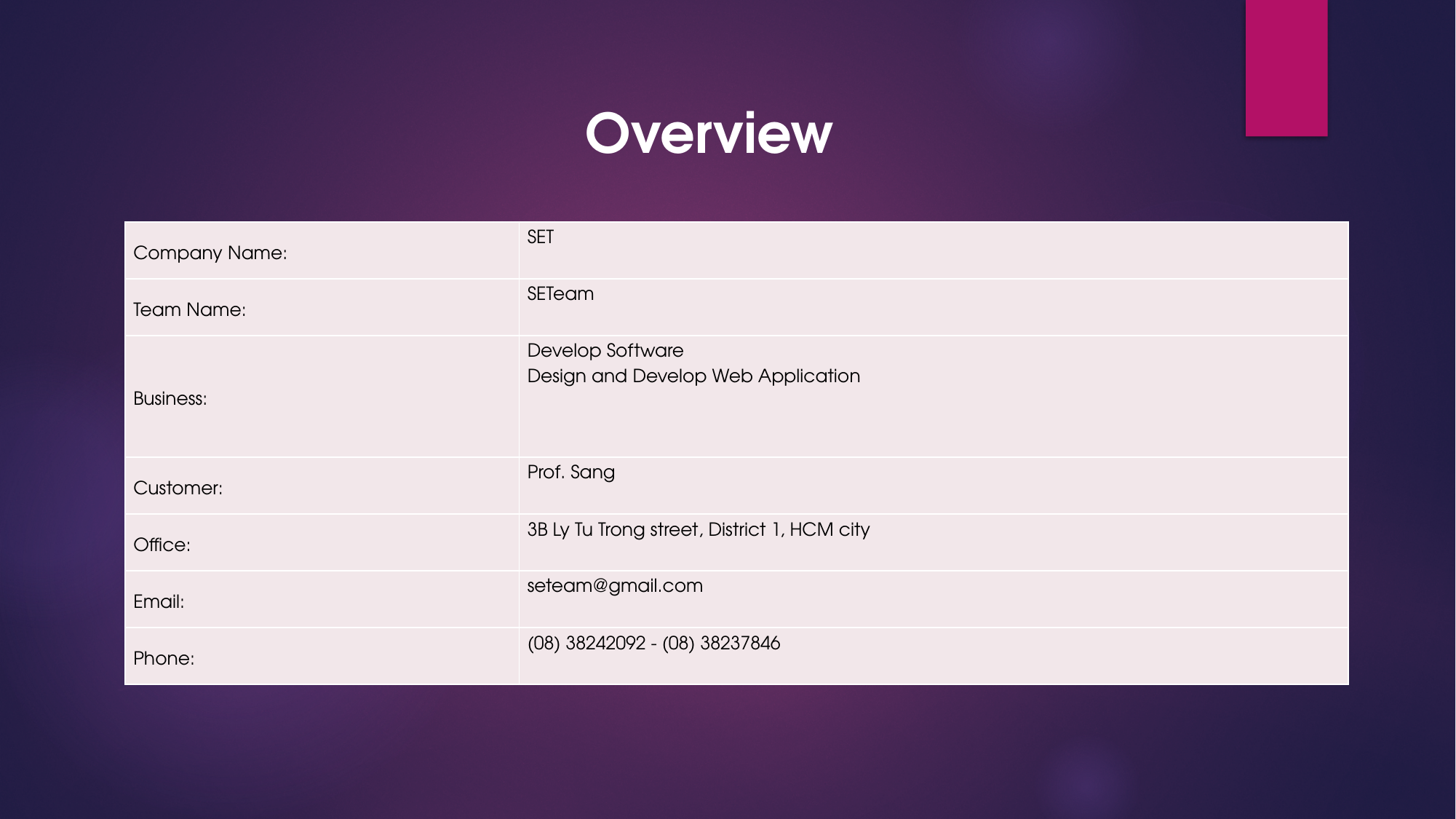

Overview

| Company Name: | SET |
| --- | --- |
| Team Name: | SETeam |
| Business: | Develop Software Design and Develop Web Application |
| Customer: | Prof. Sang |
| Office: | 3B Ly Tu Trong street, District 1, HCM city |
| Email: | seteam@gmail.com |
| Phone: | (08) 38242092 - (08) 38237846 |